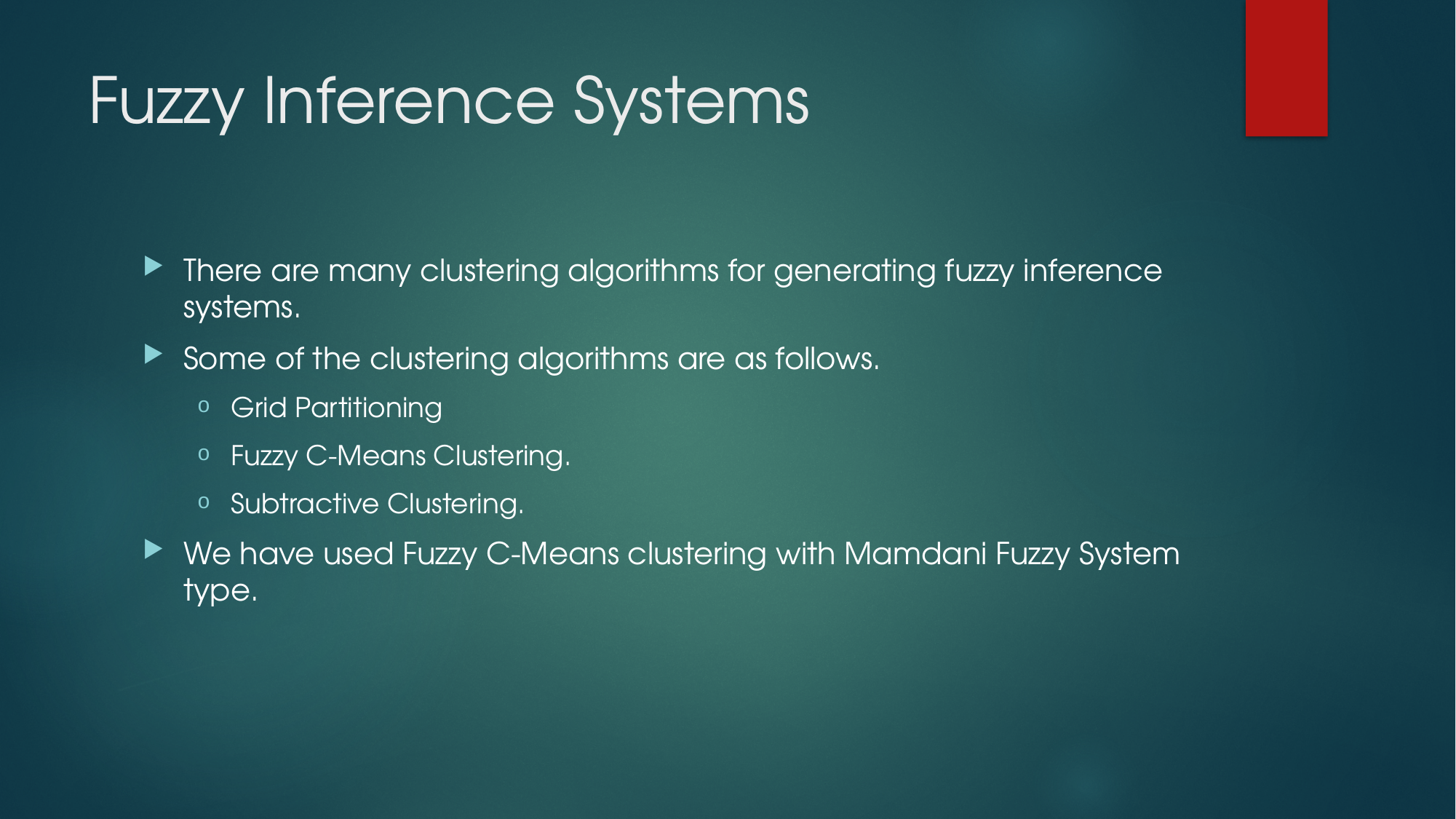

# Fuzzy Inference Systems
There are many clustering algorithms for generating fuzzy inference systems.
Some of the clustering algorithms are as follows.
Grid Partitioning
Fuzzy C-Means Clustering.
Subtractive Clustering.
We have used Fuzzy C-Means clustering with Mamdani Fuzzy System type.